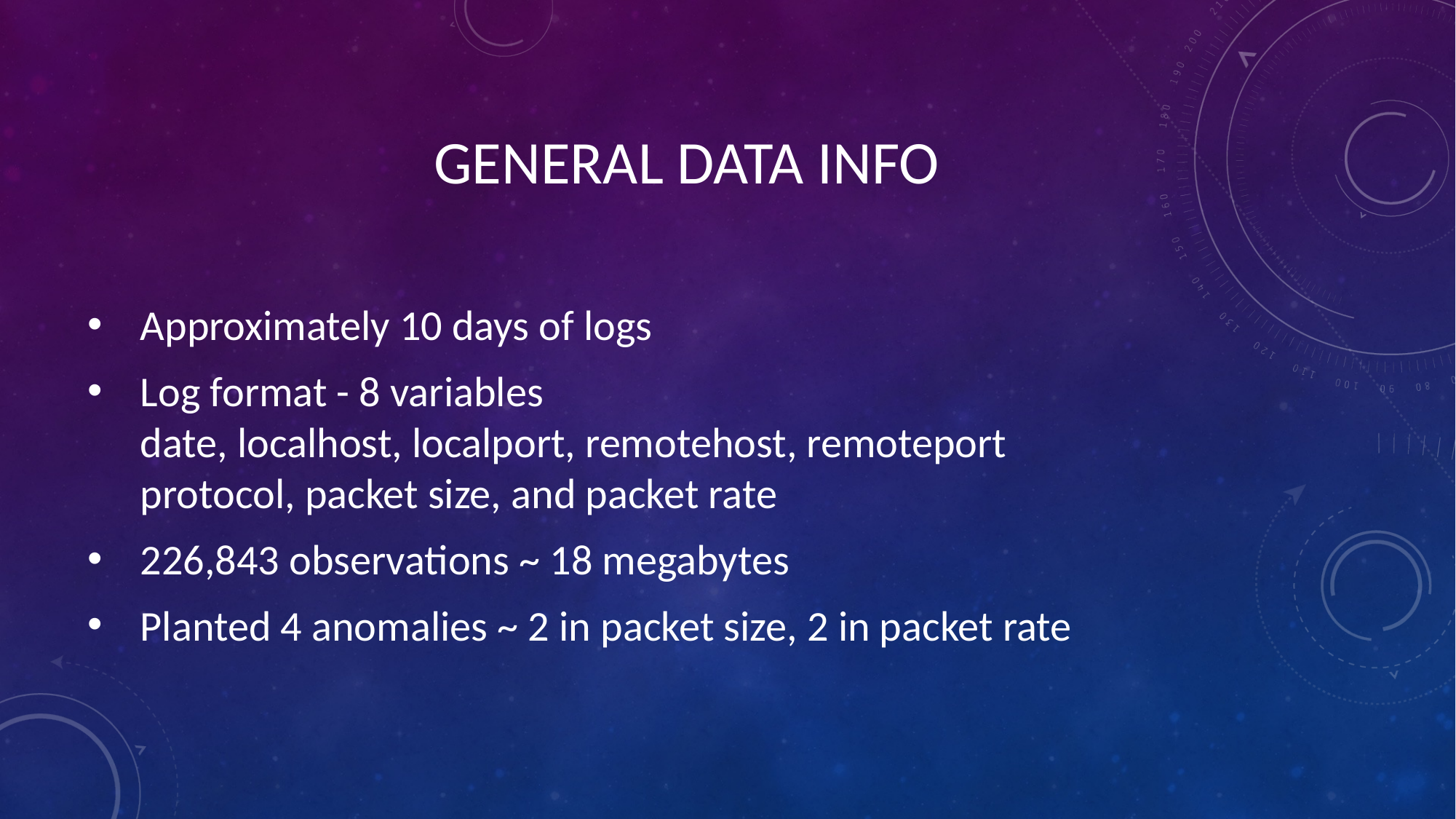

# General Data Info
Approximately 10 days of logs
Log format - 8 variables
date, localhost, localport, remotehost, remoteport
protocol, packet size, and packet rate
226,843 observations ~ 18 megabytes
Planted 4 anomalies ~ 2 in packet size, 2 in packet rate